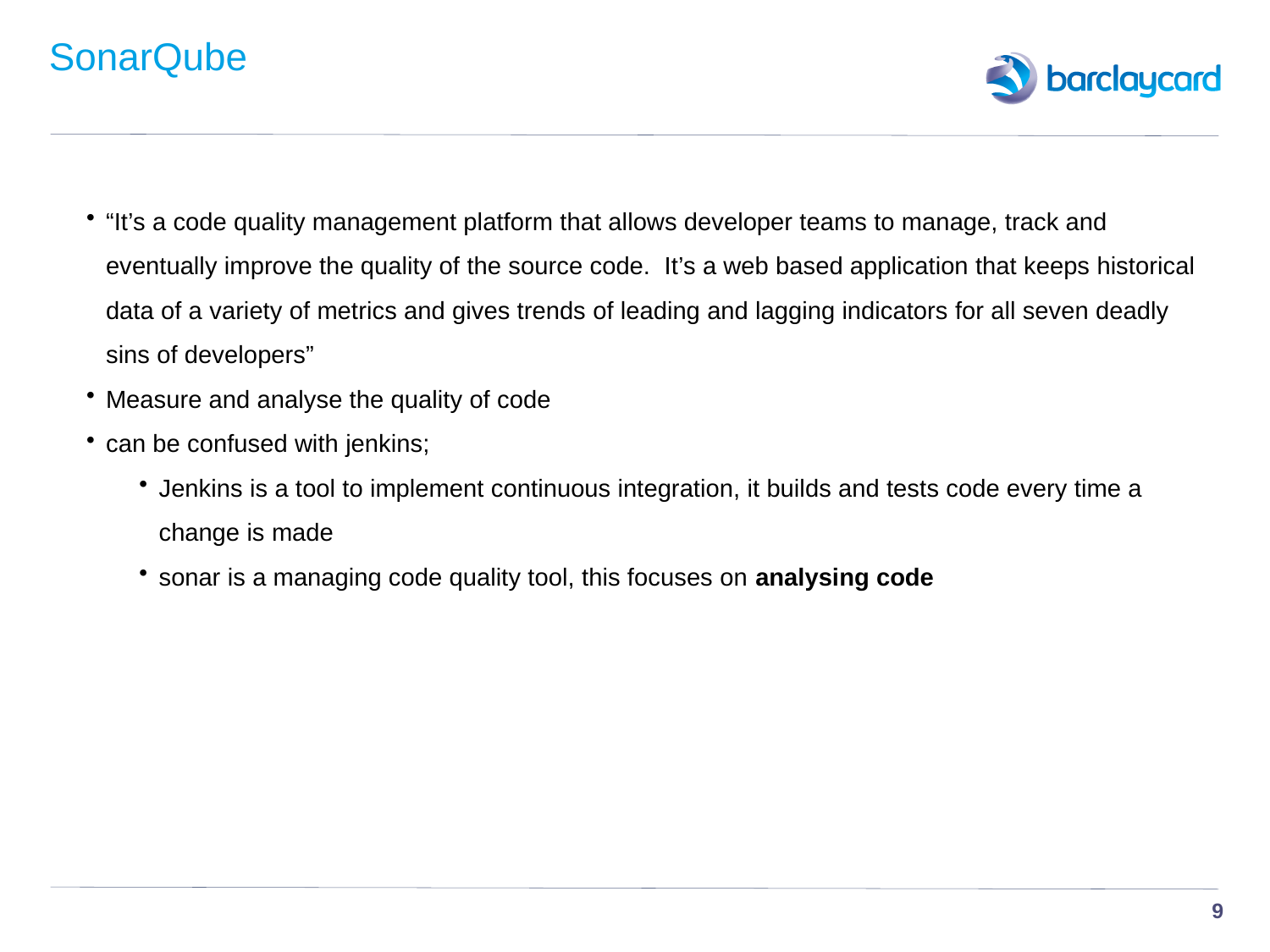

# SonarQube
“It’s a code quality management platform that allows developer teams to manage, track and eventually improve the quality of the source code.  It’s a web based application that keeps historical data of a variety of metrics and gives trends of leading and lagging indicators for all seven deadly sins of developers”
Measure and analyse the quality of code
can be confused with jenkins;
Jenkins is a tool to implement continuous integration, it builds and tests code every time a change is made
sonar is a managing code quality tool, this focuses on analysing code
9